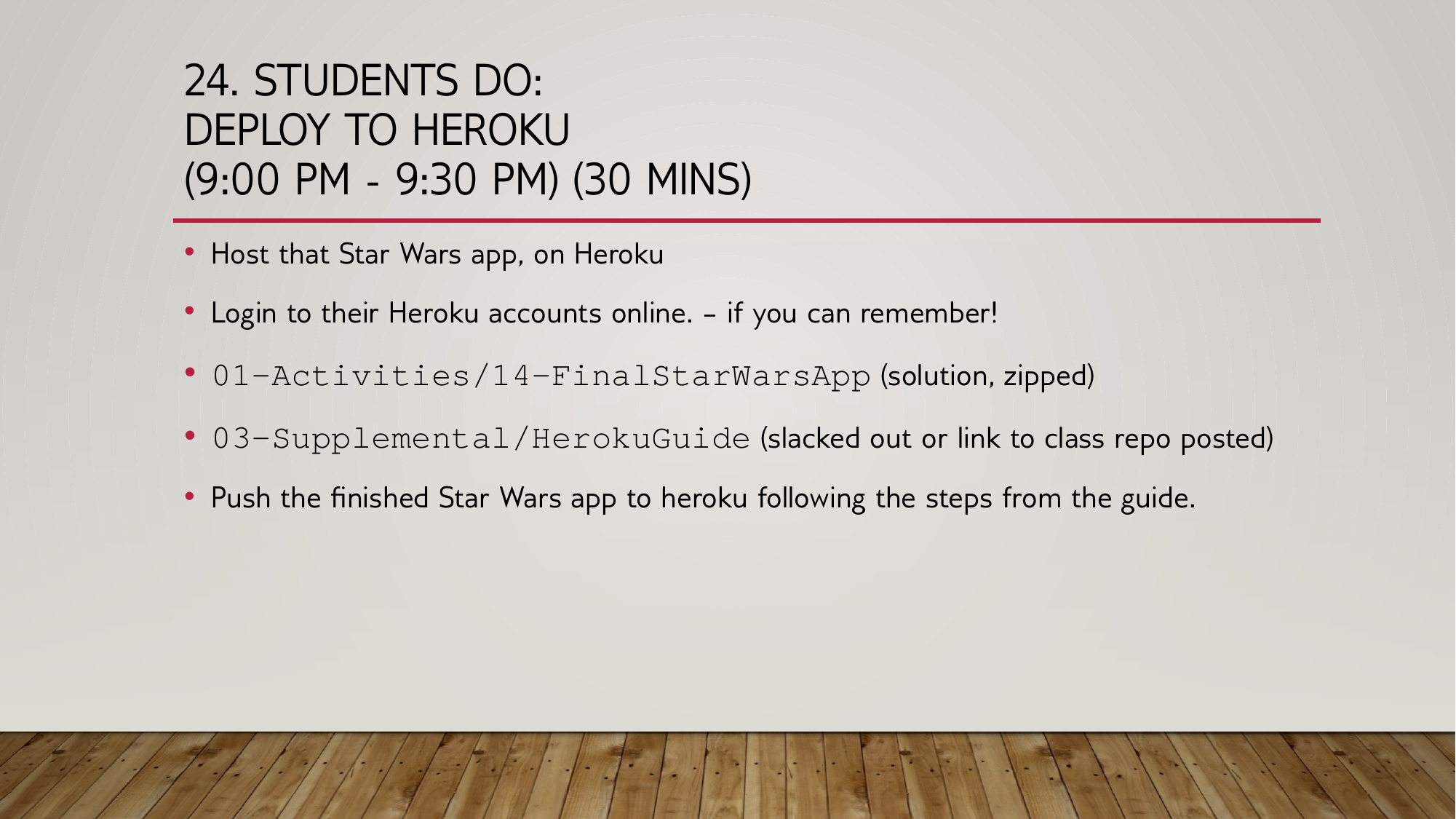

# 24. Students Do: Deploy to Heroku (9:00 PM - 9:30 PM) (30 mins)
Host that Star Wars app, on Heroku
Login to their Heroku accounts online. – if you can remember!
01-Activities/14-FinalStarWarsApp (solution, zipped)
03-Supplemental/HerokuGuide (slacked out or link to class repo posted)
Push the finished Star Wars app to heroku following the steps from the guide.